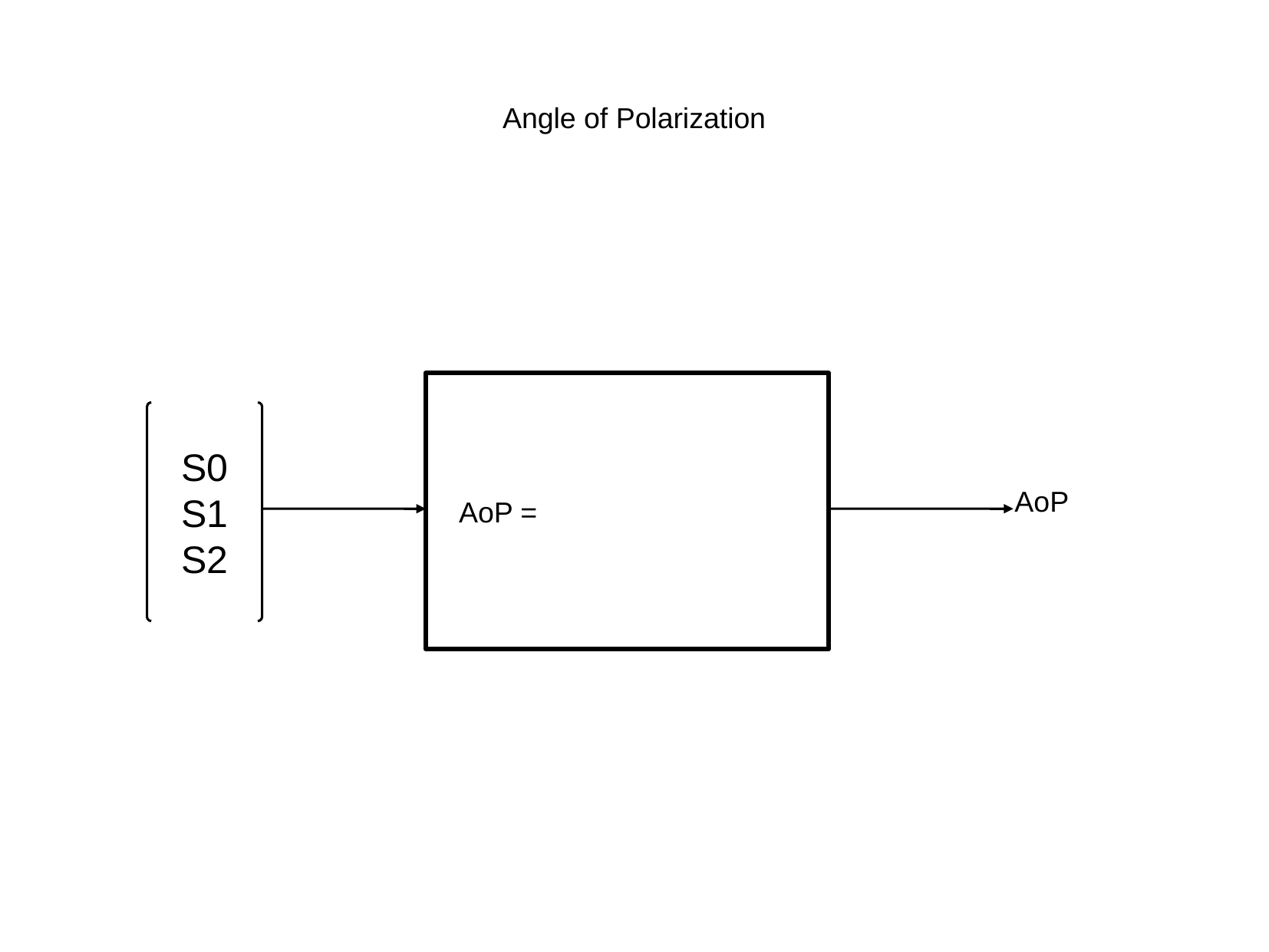

Angle of Polarization
AoP =
S0
S1
S2
AoP